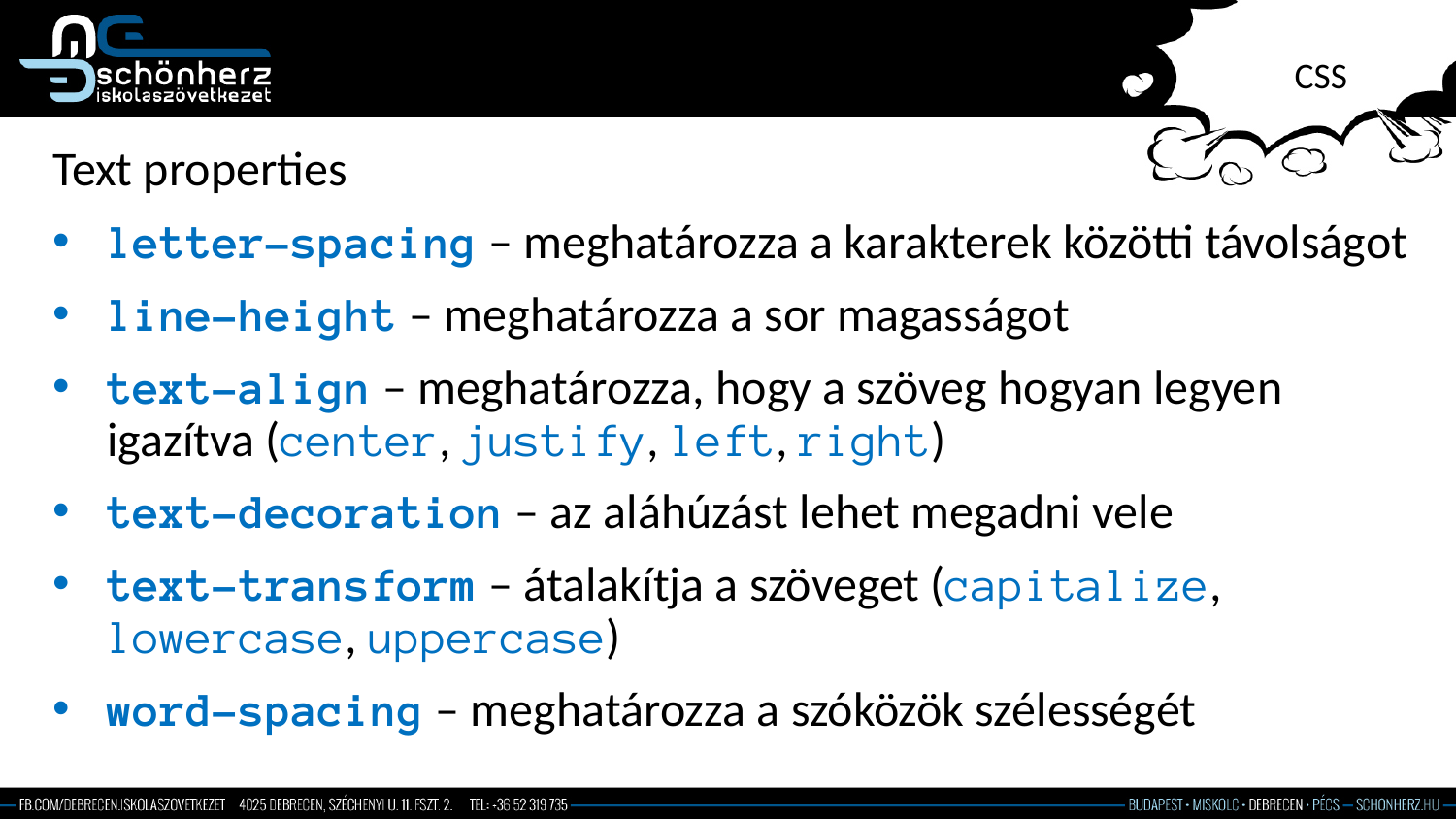

# CSS
Text properties
letter-spacing – meghatározza a karakterek közötti távolságot
line-height – meghatározza a sor magasságot
text-align – meghatározza, hogy a szöveg hogyan legyen igazítva (center, justify, left, right)
text-decoration – az aláhúzást lehet megadni vele
text-transform – átalakítja a szöveget (capitalize, lowercase, uppercase)
word-spacing – meghatározza a szóközök szélességét